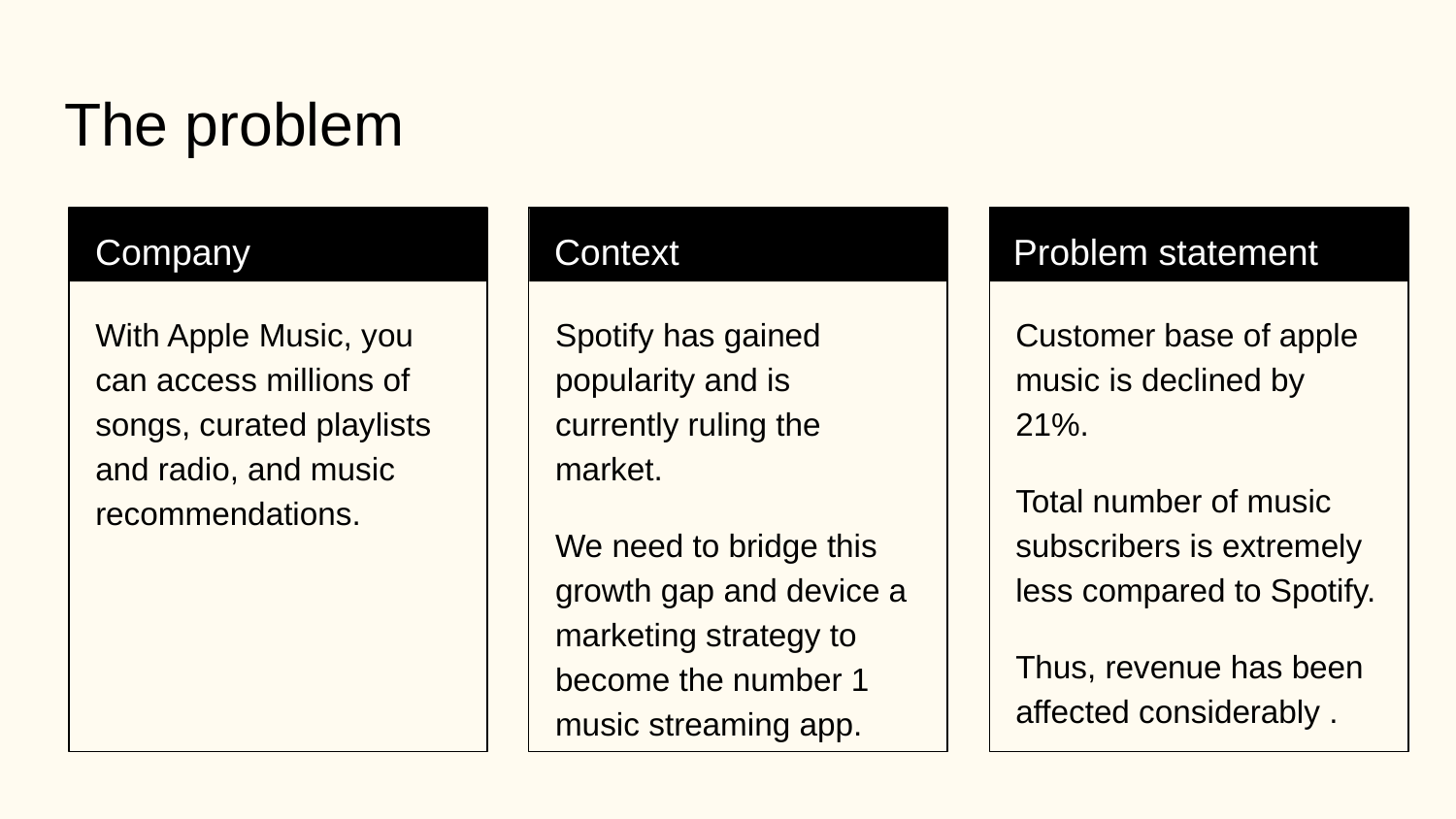

# The problem

Company

Context

Problem statement
With Apple Music, you can access millions of songs, curated playlists and radio, and music recommendations.
Spotify has gained popularity and is currently ruling the market.
We need to bridge this growth gap and device a marketing strategy to become the number 1 music streaming app.
Customer base of apple music is declined by 21%.
Total number of music subscribers is extremely less compared to Spotify.
Thus, revenue has been affected considerably .